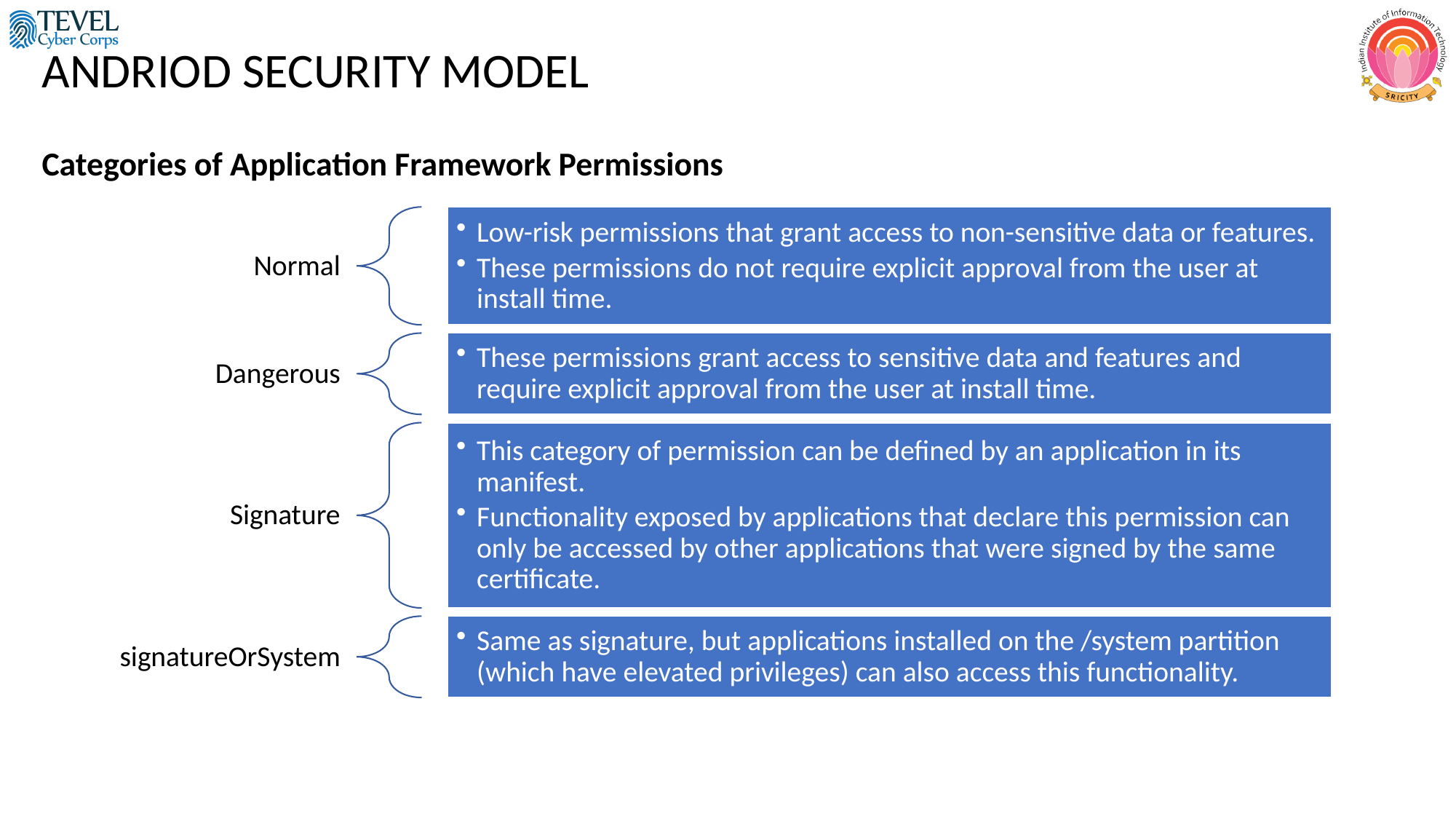

# ANDRIOD SECURITY MODEL
Categories of Application Framework Permissions
Normal
Low-risk permissions that grant access to non-sensitive data or features.
These permissions do not require explicit approval from the user at install time.
Dangerous
These permissions grant access to sensitive data and features and require explicit approval from the user at install time.
Signature
This category of permission can be defined by an application in its manifest.
Functionality exposed by applications that declare this permission can only be accessed by other applications that were signed by the same certificate.
signatureOrSystem
Same as signature, but applications installed on the /system partition (which have elevated privileges) can also access this functionality.